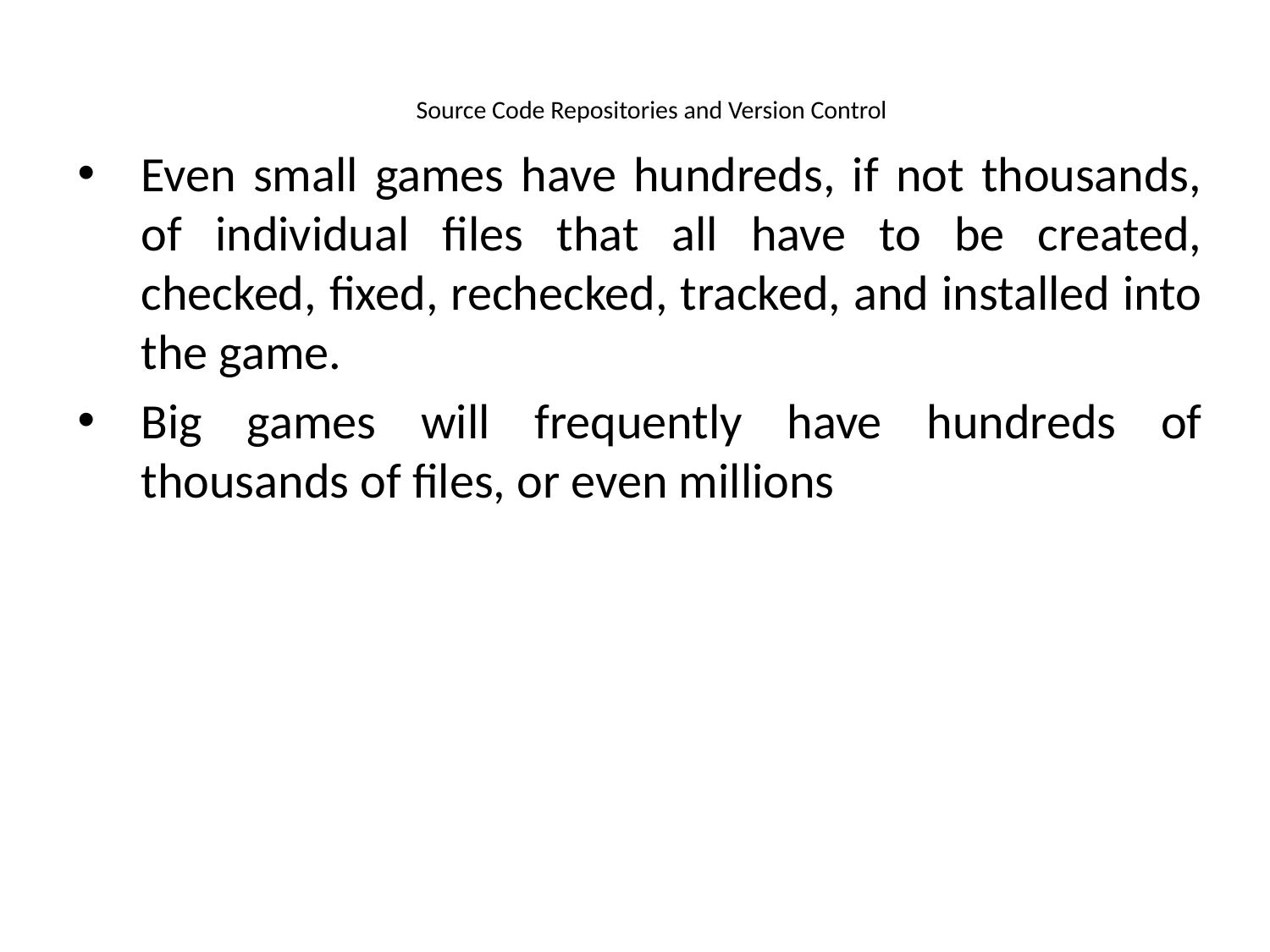

# Source Code Repositories and Version Control
Even small games have hundreds, if not thousands, of individual files that all have to be created, checked, fixed, rechecked, tracked, and installed into the game.
Big games will frequently have hundreds of thousands of files, or even millions